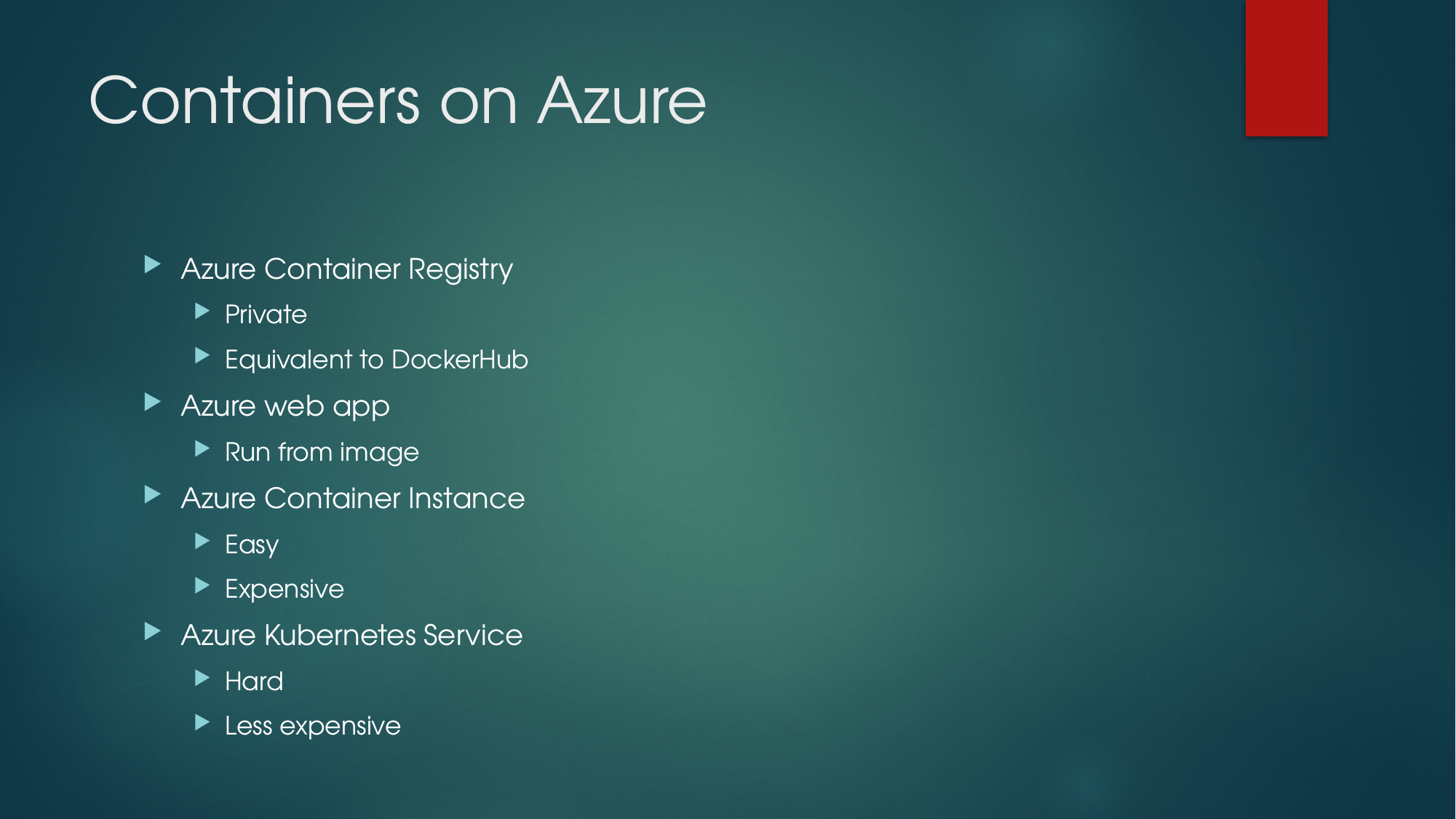

# Containers on Azure
Azure Container Registry
Private
Equivalent to DockerHub
Azure web app
Run from image
Azure Container Instance
Easy
Expensive
Azure Kubernetes Service
Hard
Less expensive